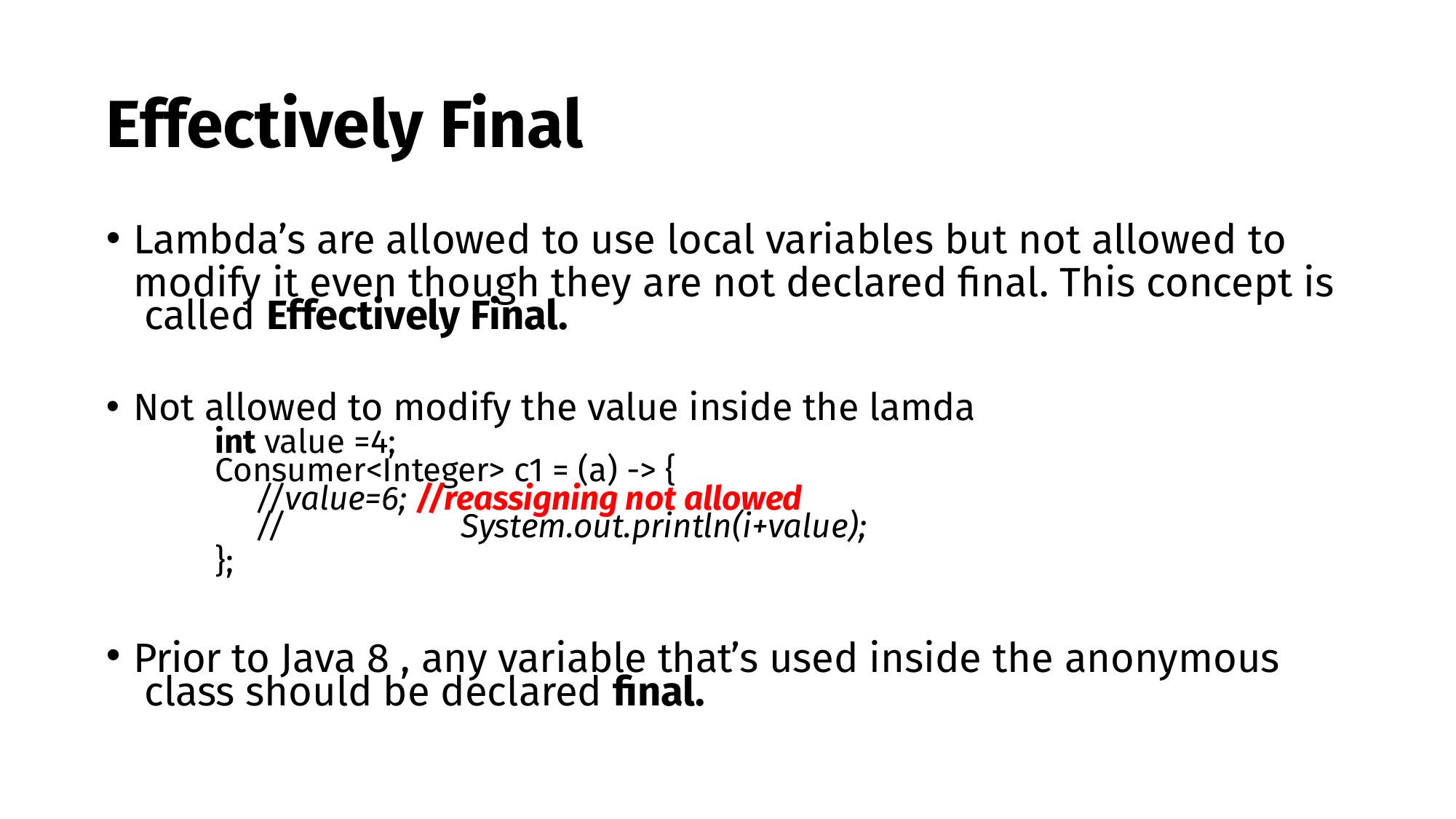

# Effectively Final
Lambda’s are allowed to use local variables but not allowed to
modify it even though they are not declared final. This concept is  called Effectively Final.

Not allowed to modify the value inside the lamda
int value =4;
Consumer<Integer> c1 = (a) -> {
//value=6; //reassigning not allowed
//	System.out.println(i+value);
};

Prior to Java 8 , any variable that’s used inside the anonymous  class should be declared final.